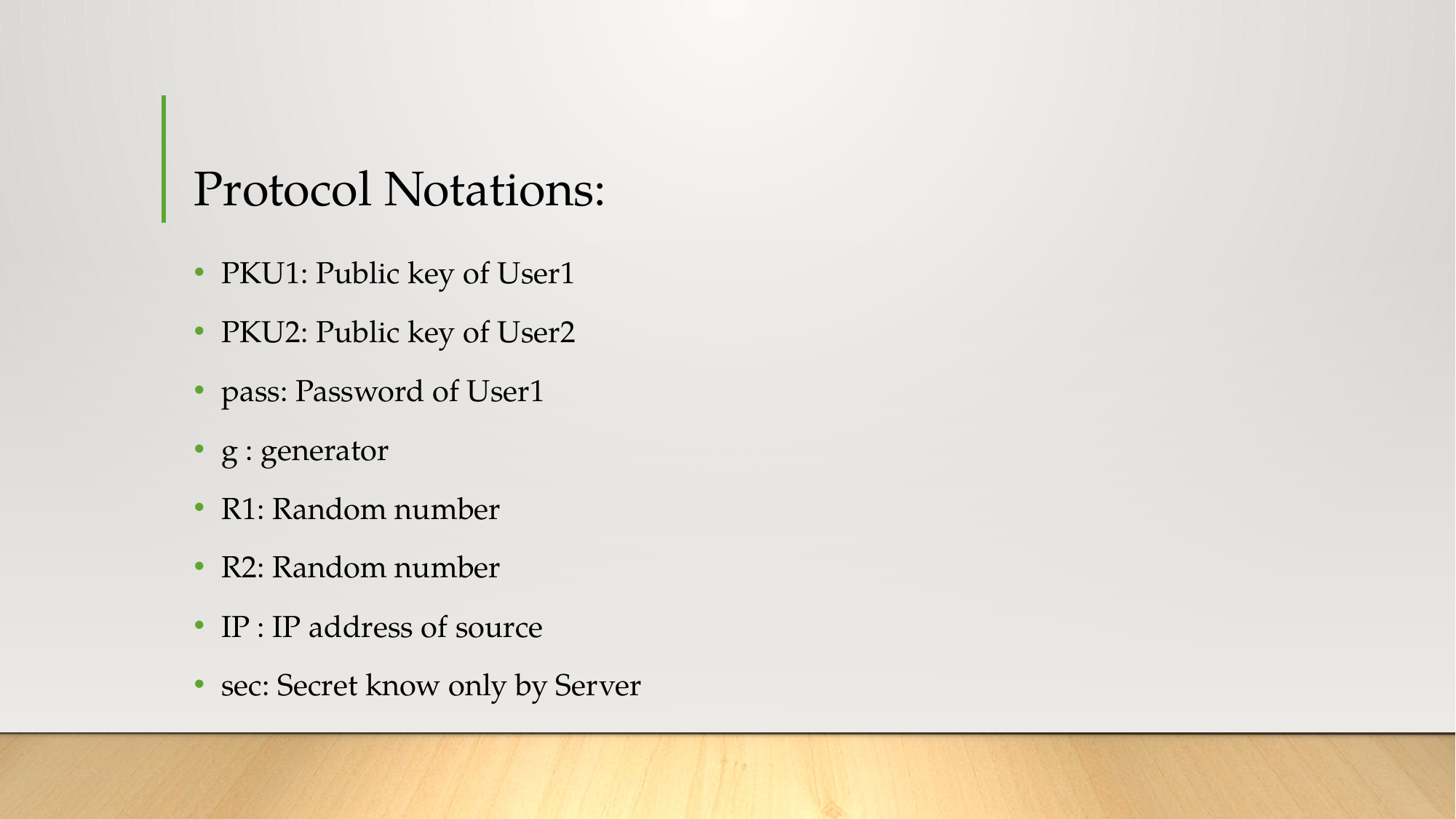

# Protocol Notations:
PKU1: Public key of User1
PKU2: Public key of User2
pass: Password of User1
g : generator
R1: Random number
R2: Random number
IP : IP address of source
sec: Secret know only by Server